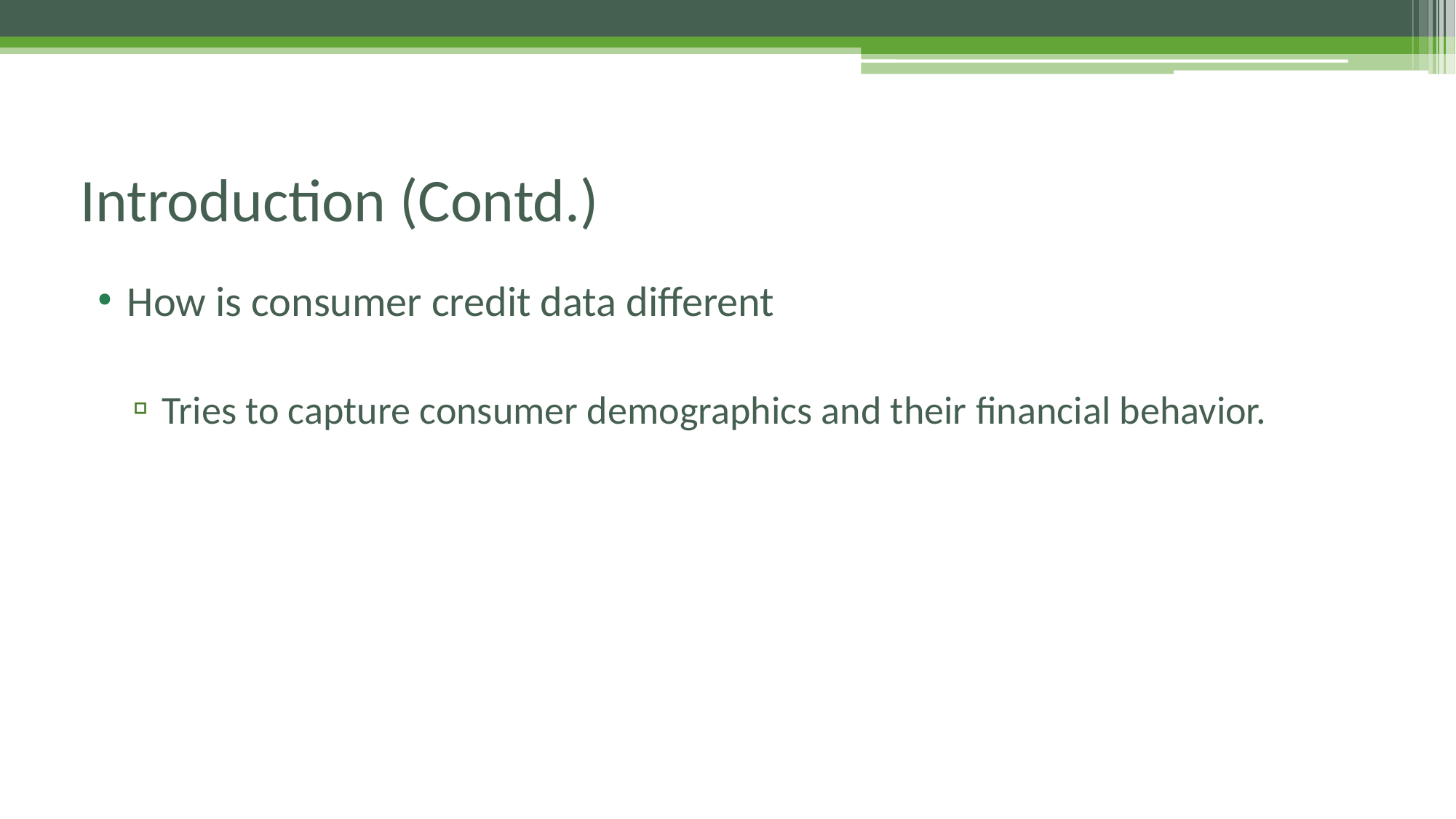

# Introduction (Contd.)
How is consumer credit data different

Tries to capture consumer demographics and their financial behavior.